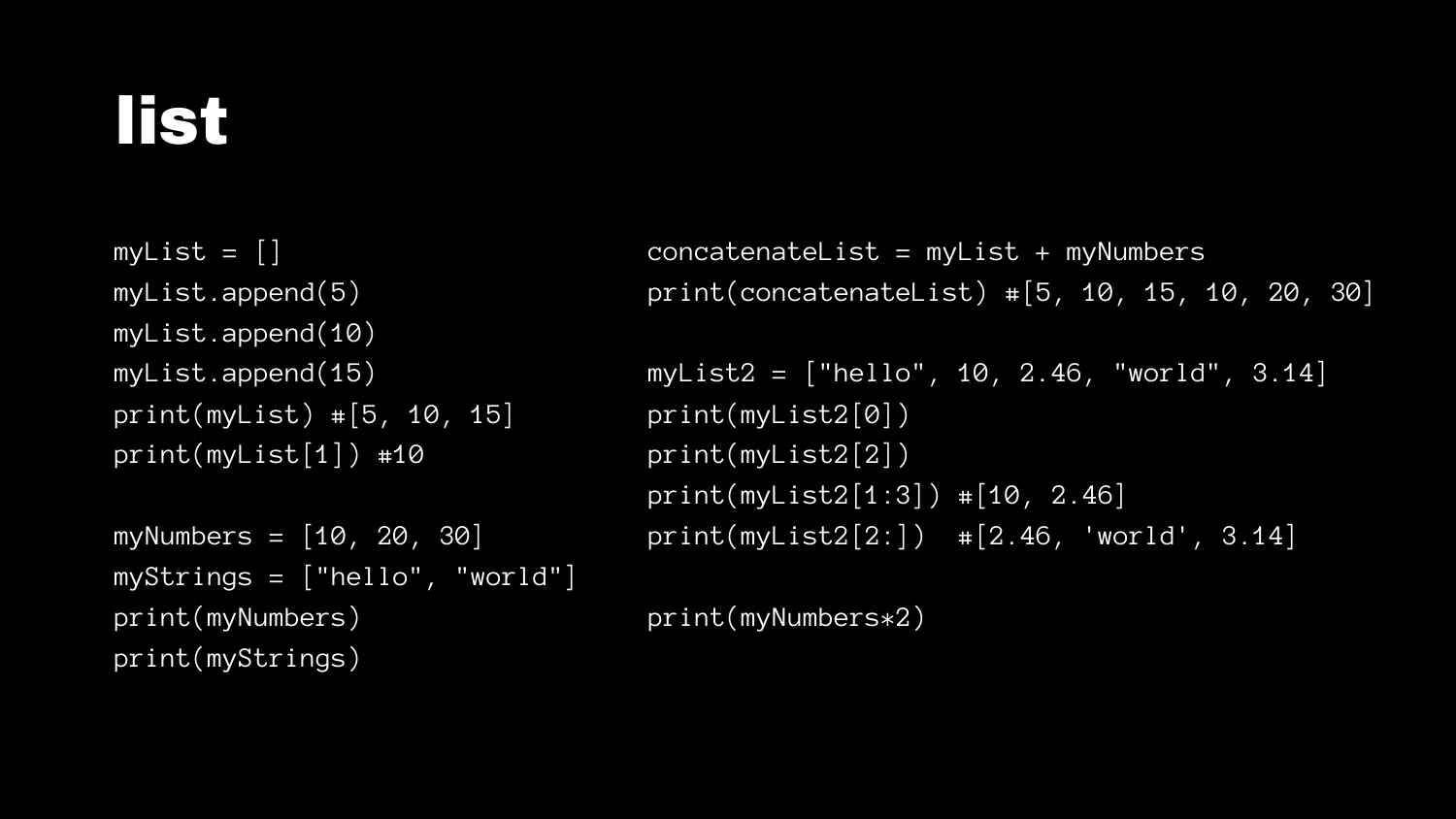

# list
myList = []
myList.append(5)
myList.append(10)
myList.append(15)
print(myList) #[5, 10, 15]
print(myList[1]) #10
myNumbers = [10, 20, 30]
myStrings = ["hello", "world"]
print(myNumbers)
print(myStrings)

concatenateList = myList + myNumbers
print(concatenateList) #[5, 10, 15, 10, 20, 30]
myList2 = ["hello", 10, 2.46, "world", 3.14]
print(myList2[0])
print(myList2[2])
print(myList2[1:3]) #[10, 2.46]
print(myList2[2:])  #[2.46, 'world', 3.14]
print(myNumbers*2)